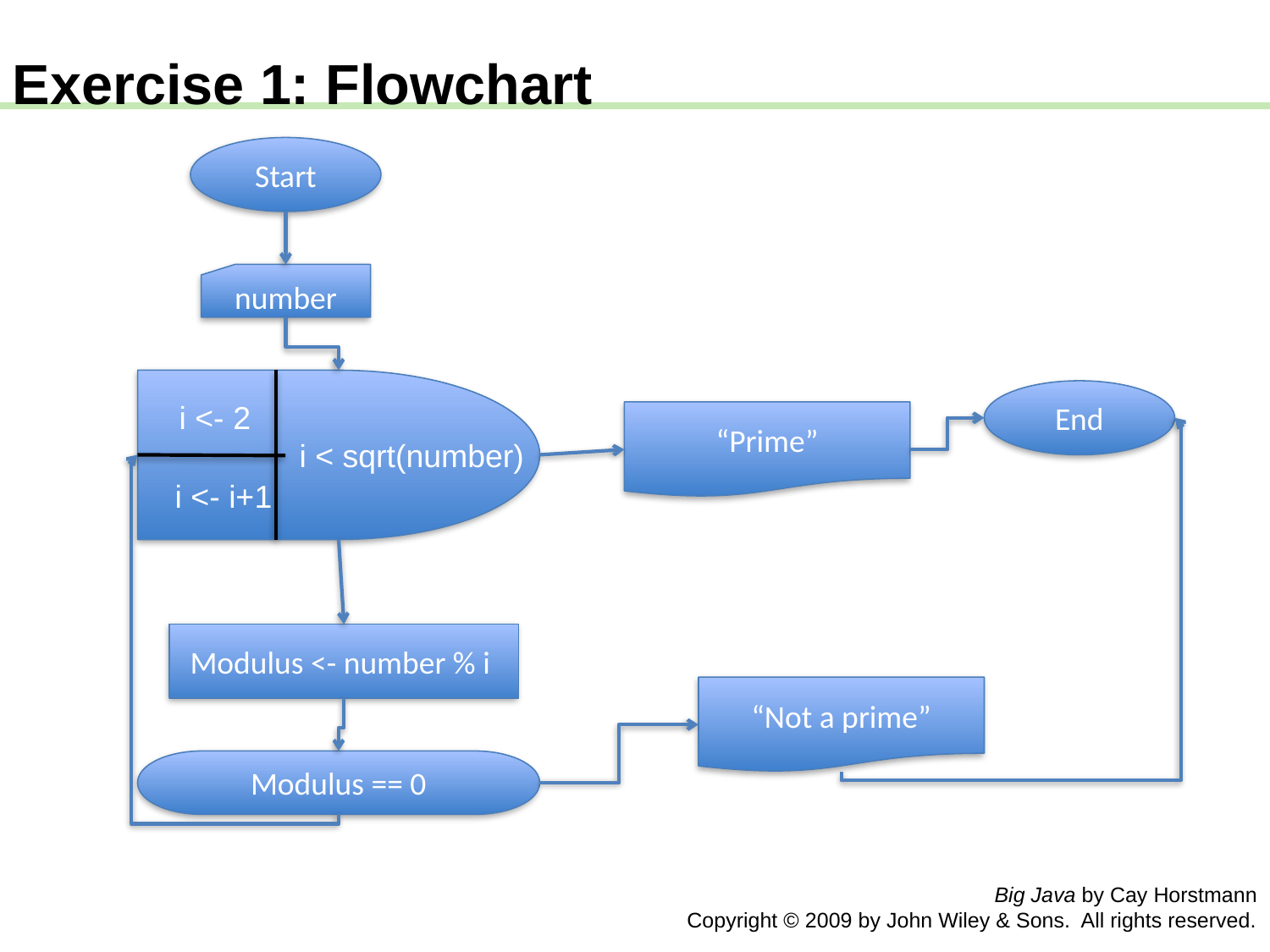

Exercise 1: Flowchart
Start
number

i <- 2
i < sqrt(number)
i <- i+1
End
“Prime”
Modulus <- number % i
“Not a prime”
Modulus == 0